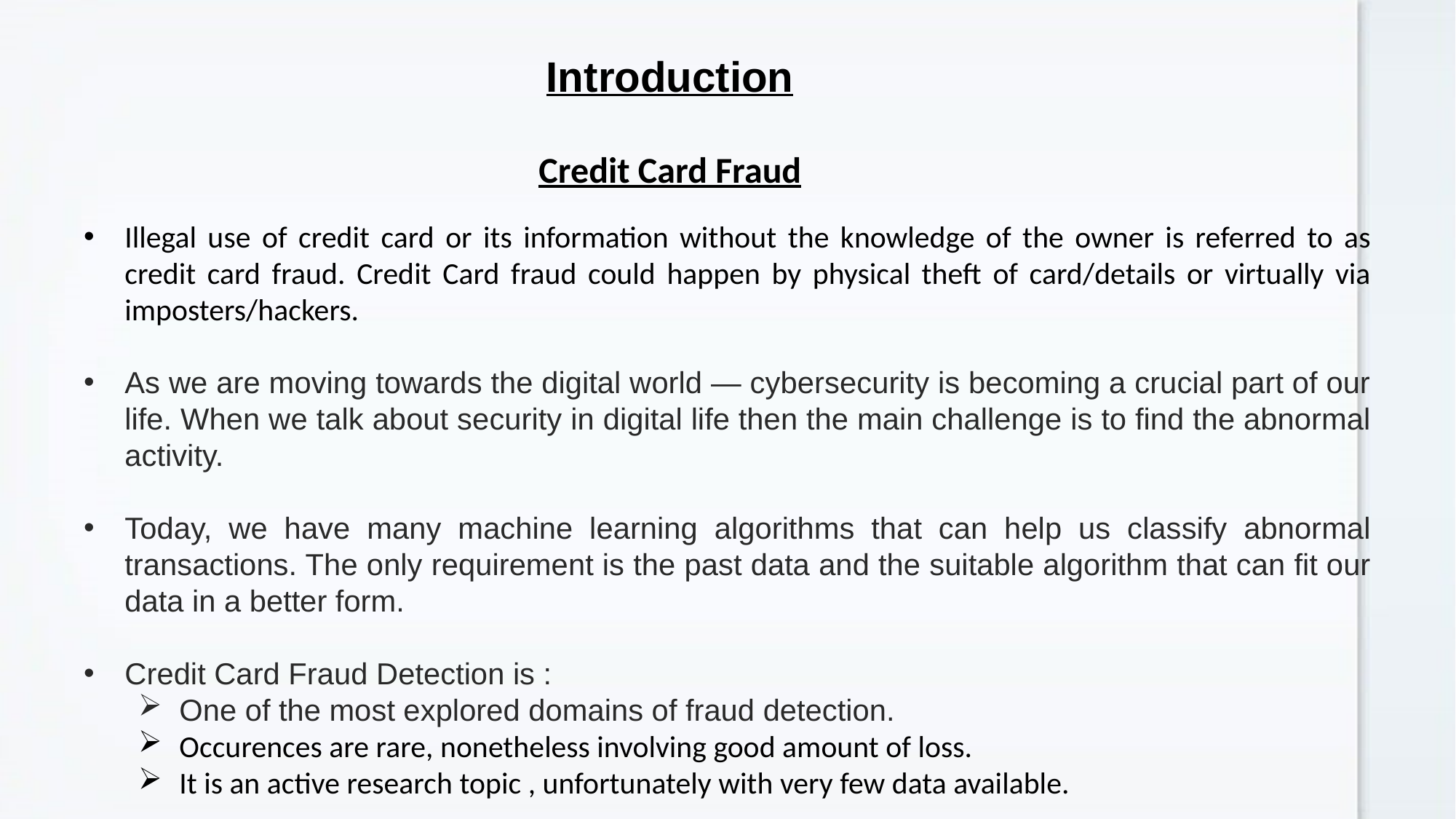

Introduction
Credit Card Fraud

Illegal use of credit card or its information without the knowledge of the owner is referred to as credit card fraud. Credit Card fraud could happen by physical theft of card/details or virtually via imposters/hackers.

As we are moving towards the digital world — cybersecurity is becoming a crucial part of our life. When we talk about security in digital life then the main challenge is to find the abnormal activity.

Today, we have many machine learning algorithms that can help us classify abnormal transactions. The only requirement is the past data and the suitable algorithm that can fit our data in a better form.

Credit Card Fraud Detection is :
One of the most explored domains of fraud detection.
Occurences are rare, nonetheless involving good amount of loss.
It is an active research topic , unfortunately with very few data available.